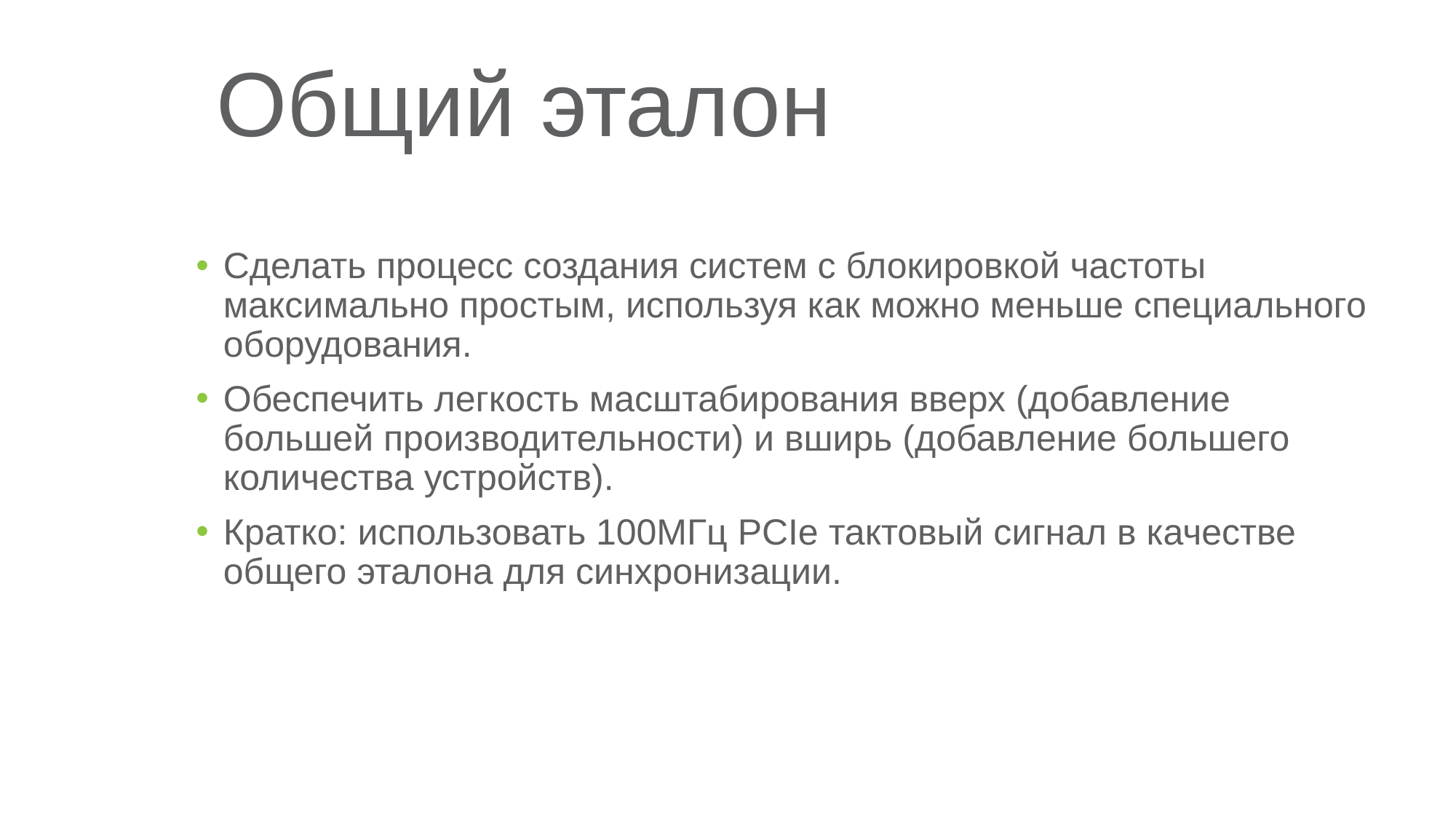

Общий эталон

Сделать процесс создания систем с блокировкой частоты максимально простым, используя как можно меньше специального оборудования.
Обеспечить легкость масштабирования вверх (добавление большей производительности) и вширь (добавление большего количества устройств).
Кратко: использовать 100МГц PCIe тактовый сигнал в качестве общего эталона для синхронизации.